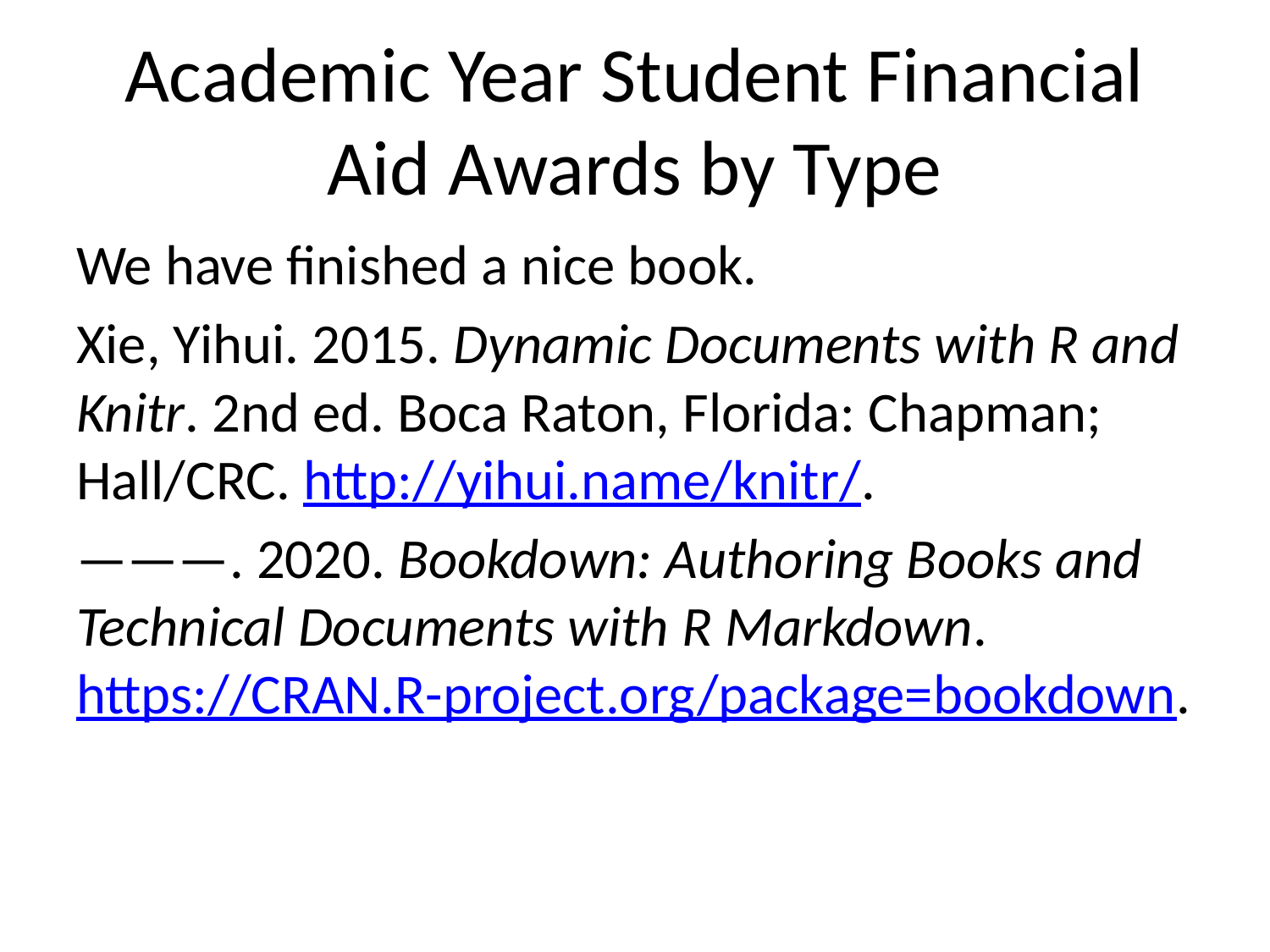

# Academic Year Student Financial Aid Awards by Type
We have finished a nice book.
Xie, Yihui. 2015. Dynamic Documents with R and Knitr. 2nd ed. Boca Raton, Florida: Chapman; Hall/CRC. http://yihui.name/knitr/.
———. 2020. Bookdown: Authoring Books and Technical Documents with R Markdown. https://CRAN.R-project.org/package=bookdown.